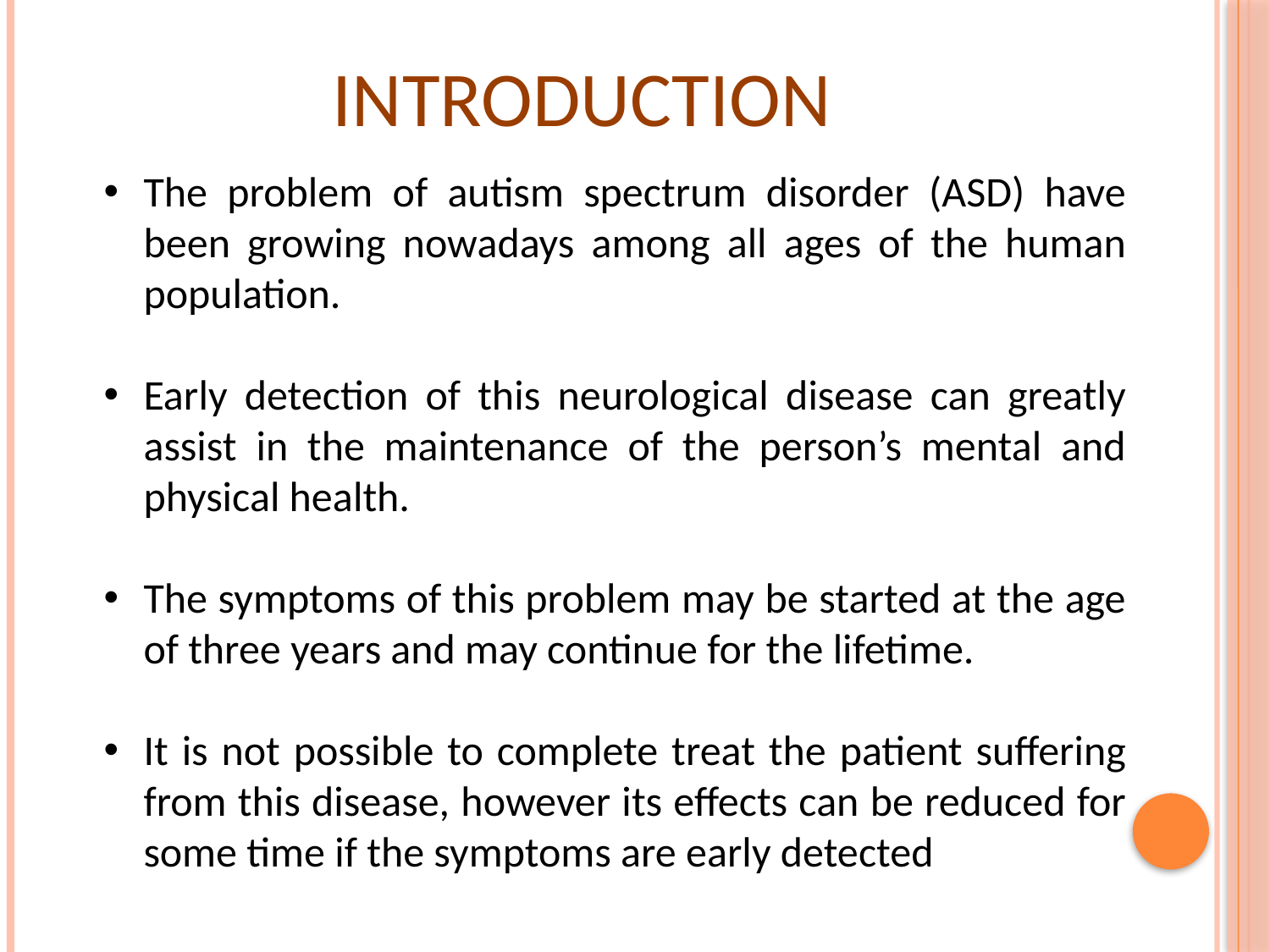

# Introduction
The problem of autism spectrum disorder (ASD) have been growing nowadays among all ages of the human population.

Early detection of this neurological disease can greatly assist in the maintenance of the person’s mental and physical health.

The symptoms of this problem may be started at the age of three years and may continue for the lifetime.

It is not possible to complete treat the patient suffering from this disease, however its effects can be reduced for some time if the symptoms are early detected